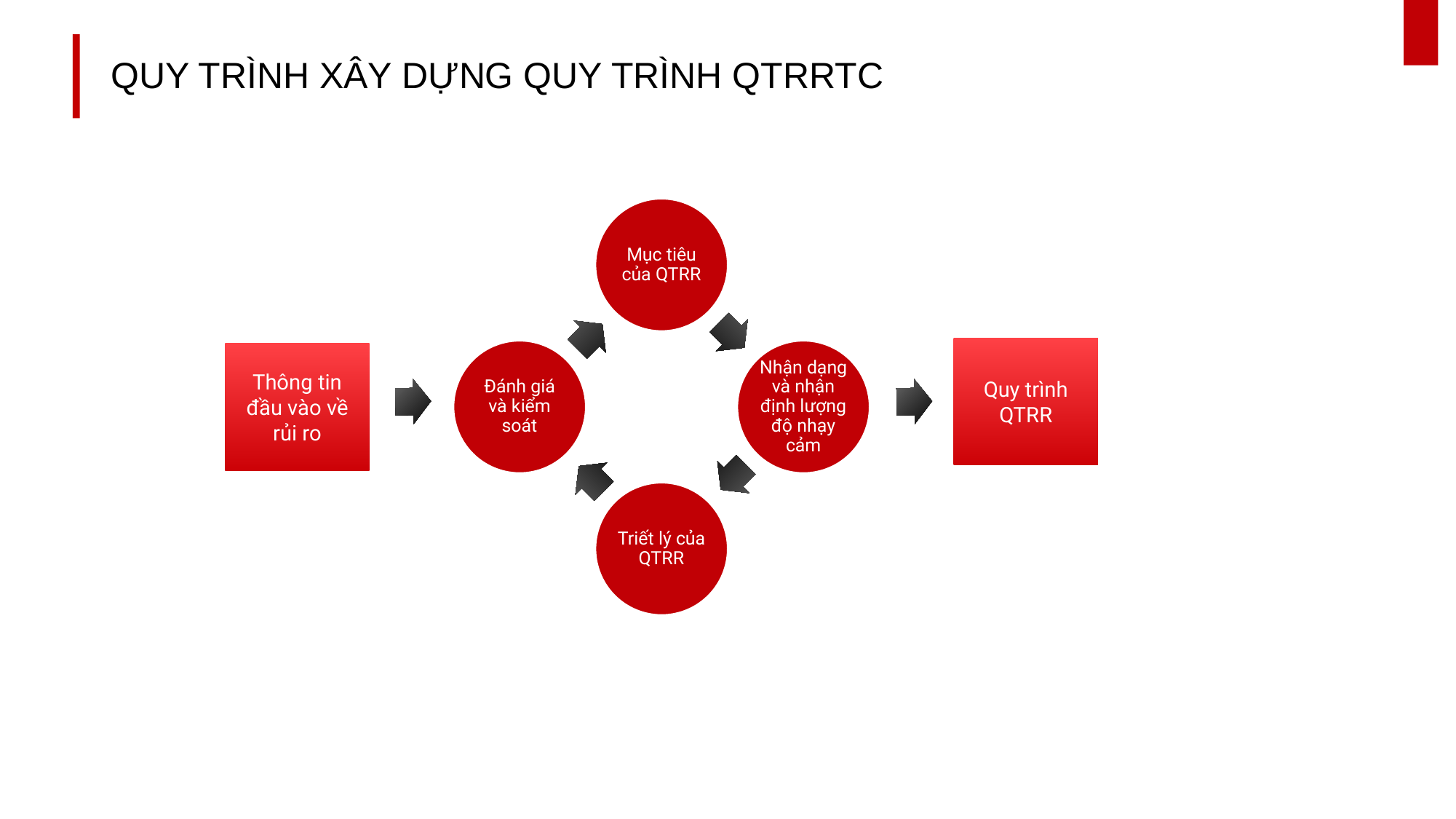

# QUY TRÌNH XÂY DỰNG QUY TRÌNH QTRRTC
Mục tiêu của QTRR

Nhận dạng và nhận định lượng độ nhạy cảm

Triết lý của QTRR

Đánh giá và kiểm soát

Quy trình QTRR
Thông tin đầu vào về rủi ro